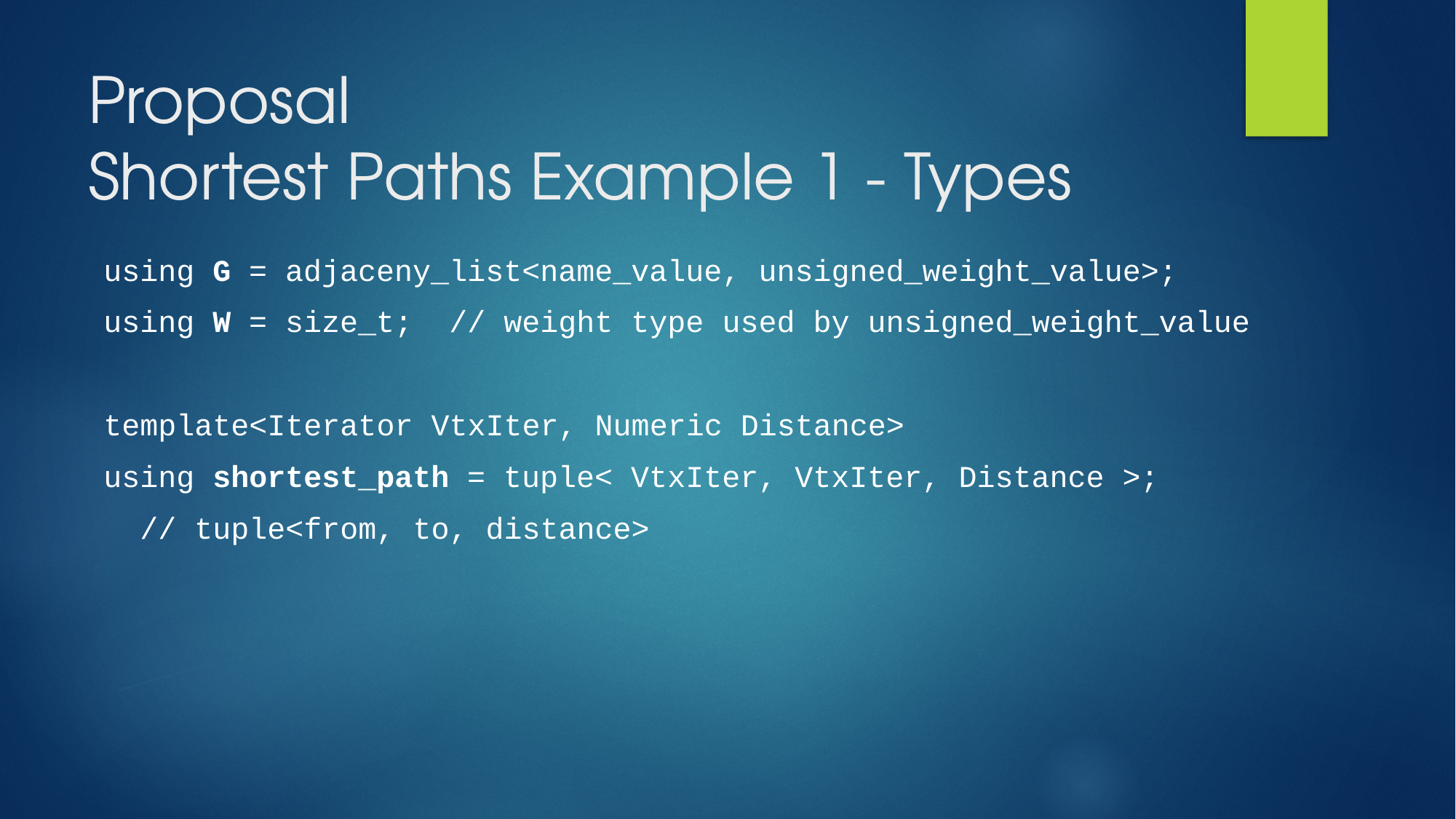

# Proposal Shortest Paths Example 1 - Types
using G = adjaceny_list<name_value, unsigned_weight_value>;
using W = size_t;  // weight type used by unsigned_weight_value

template<Iterator VtxIter, Numeric Distance>
using shortest_path = tuple< VtxIter, VtxIter, Distance >;
  // tuple<from, to, distance>